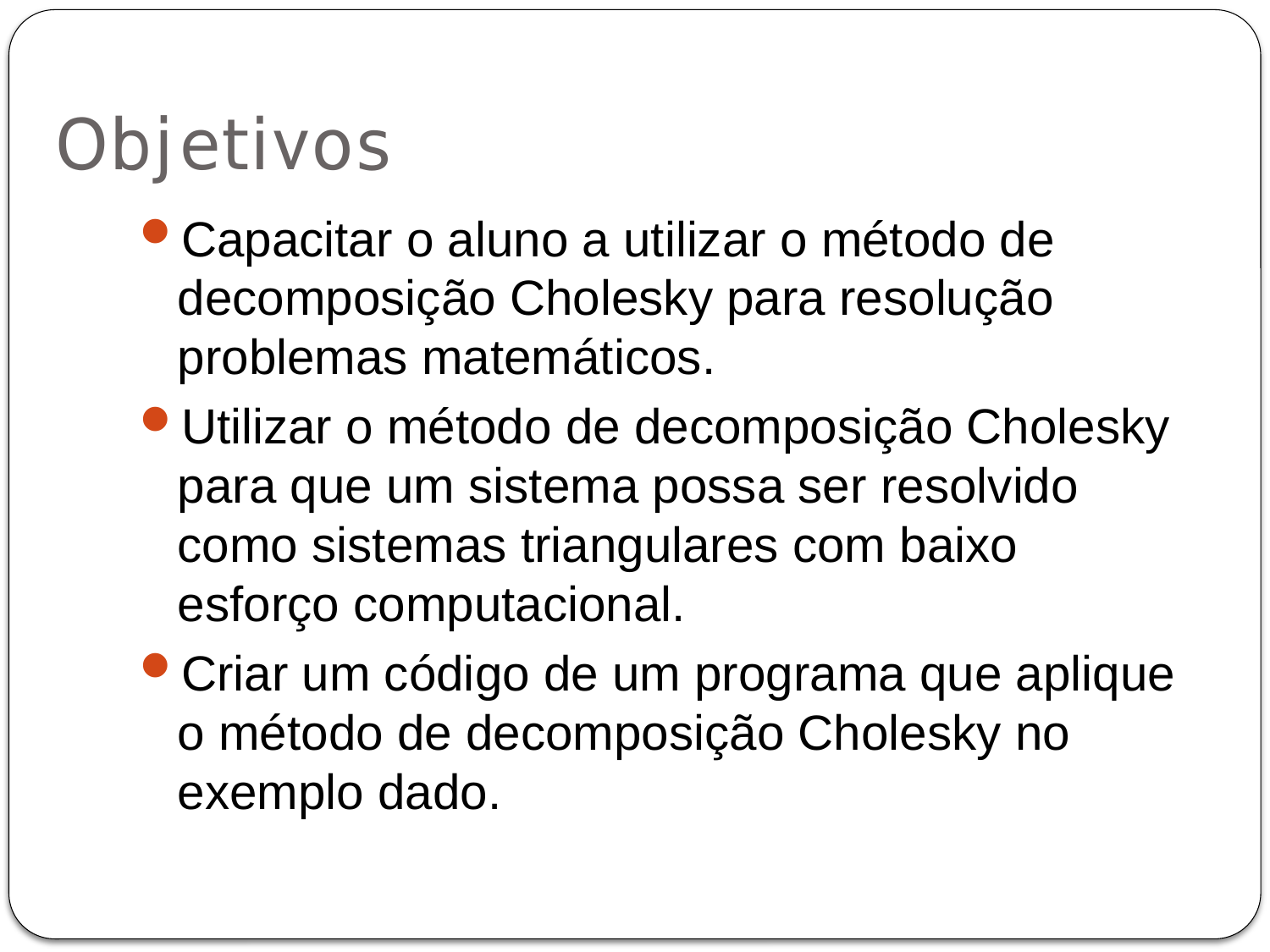

# Objetivos
Capacitar o aluno a utilizar o método de decomposição Cholesky para resolução problemas matemáticos.
Utilizar o método de decomposição Cholesky para que um sistema possa ser resolvido como sistemas triangulares com baixo esforço computacional.
Criar um código de um programa que aplique o método de decomposição Cholesky no exemplo dado.